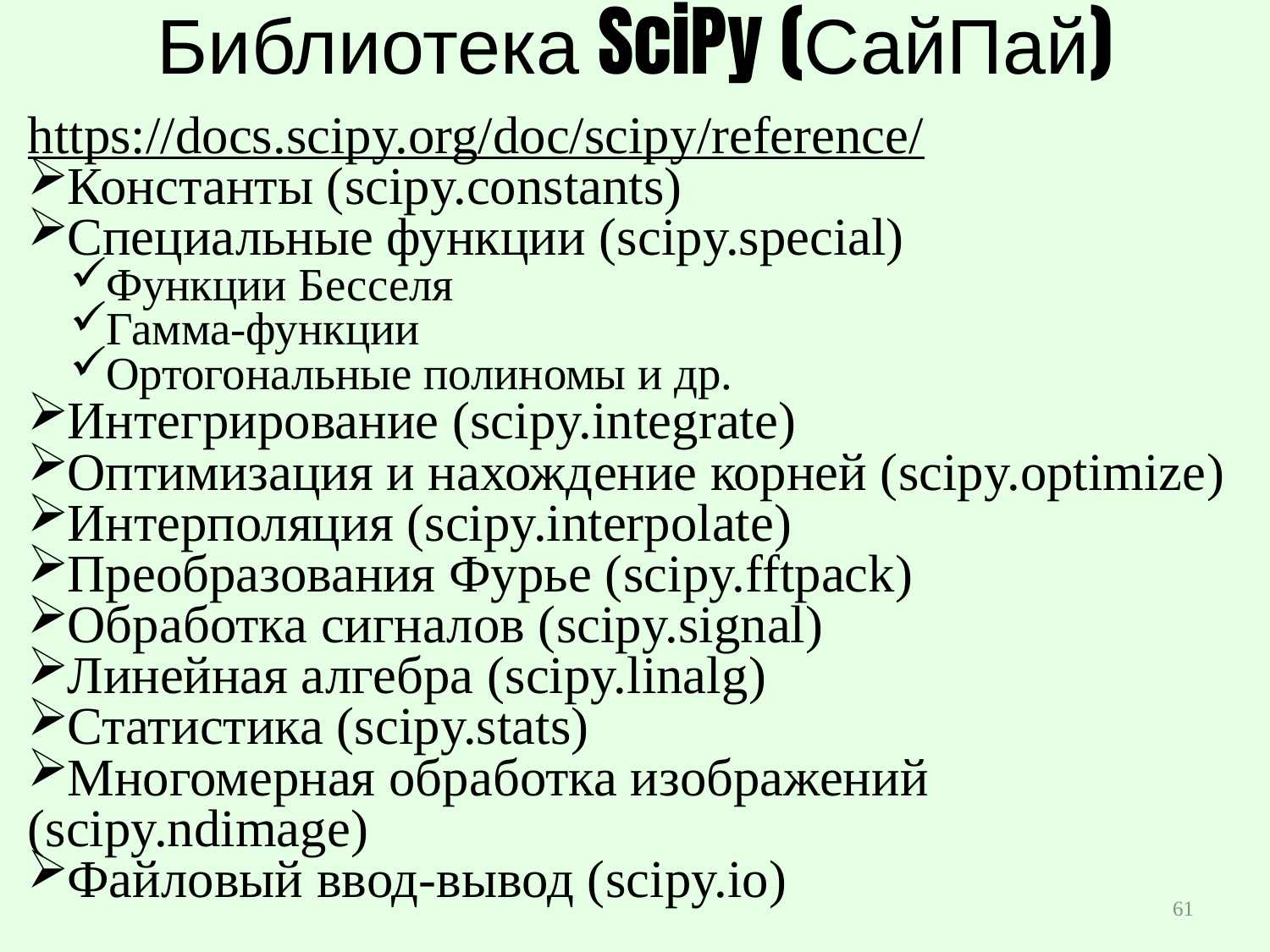

# Библиотека SciPy (СайПай)
https://docs.scipy.org/doc/scipy/reference/
Константы (scipy.constants)
Специальные функции (scipy.special)
Функции Бесселя
Гамма-функции
Ортогональные полиномы и др.
Интегрирование (scipy.integrate)
Оптимизация и нахождение корней (scipy.optimize)
Интерполяция (scipy.interpolate)
Преобразования Фурье (scipy.fftpack)
Обработка сигналов (scipy.signal)
Линейная алгебра (scipy.linalg)
Статистика (scipy.stats)
Многомерная обработка изображений (scipy.ndimage)
Файловый ввод-вывод (scipy.io)

61